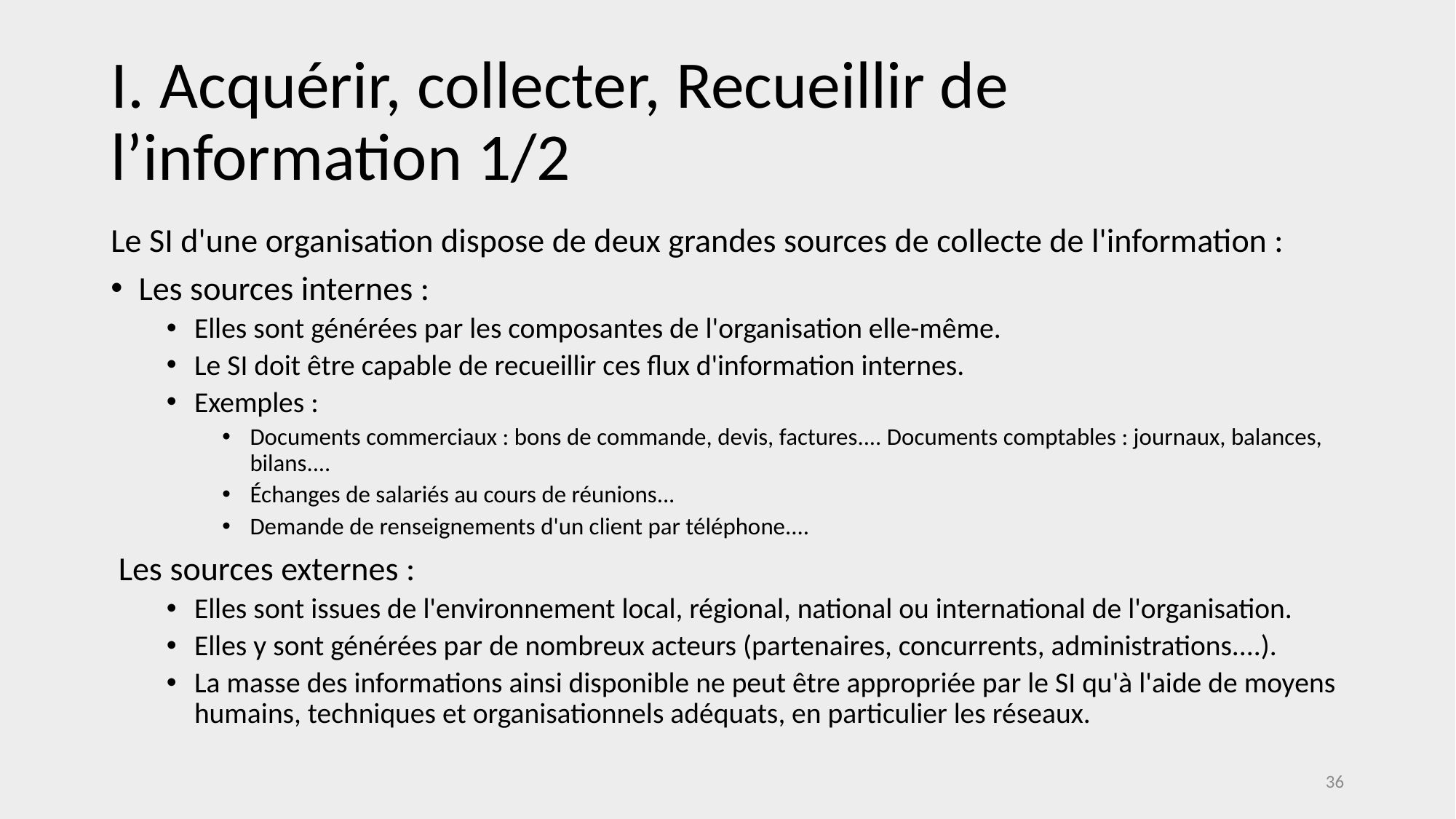

# I. Acquérir, collecter, Recueillir de l’information 1/2
Le SI d'une organisation dispose de deux grandes sources de collecte de l'information :
Les sources internes :
Elles sont générées par les composantes de l'organisation elle-même.
Le SI doit être capable de recueillir ces flux d'information internes.
Exemples :
Documents commerciaux : bons de commande, devis, factures.... Documents comptables : journaux, balances, bilans....
Échanges de salariés au cours de réunions...
Demande de renseignements d'un client par téléphone....
 Les sources externes :
Elles sont issues de l'environnement local, régional, national ou international de l'organisation.
Elles y sont générées par de nombreux acteurs (partenaires, concurrents, administrations....).
La masse des informations ainsi disponible ne peut être appropriée par le SI qu'à l'aide de moyens humains, techniques et organisationnels adéquats, en particulier les réseaux.
36